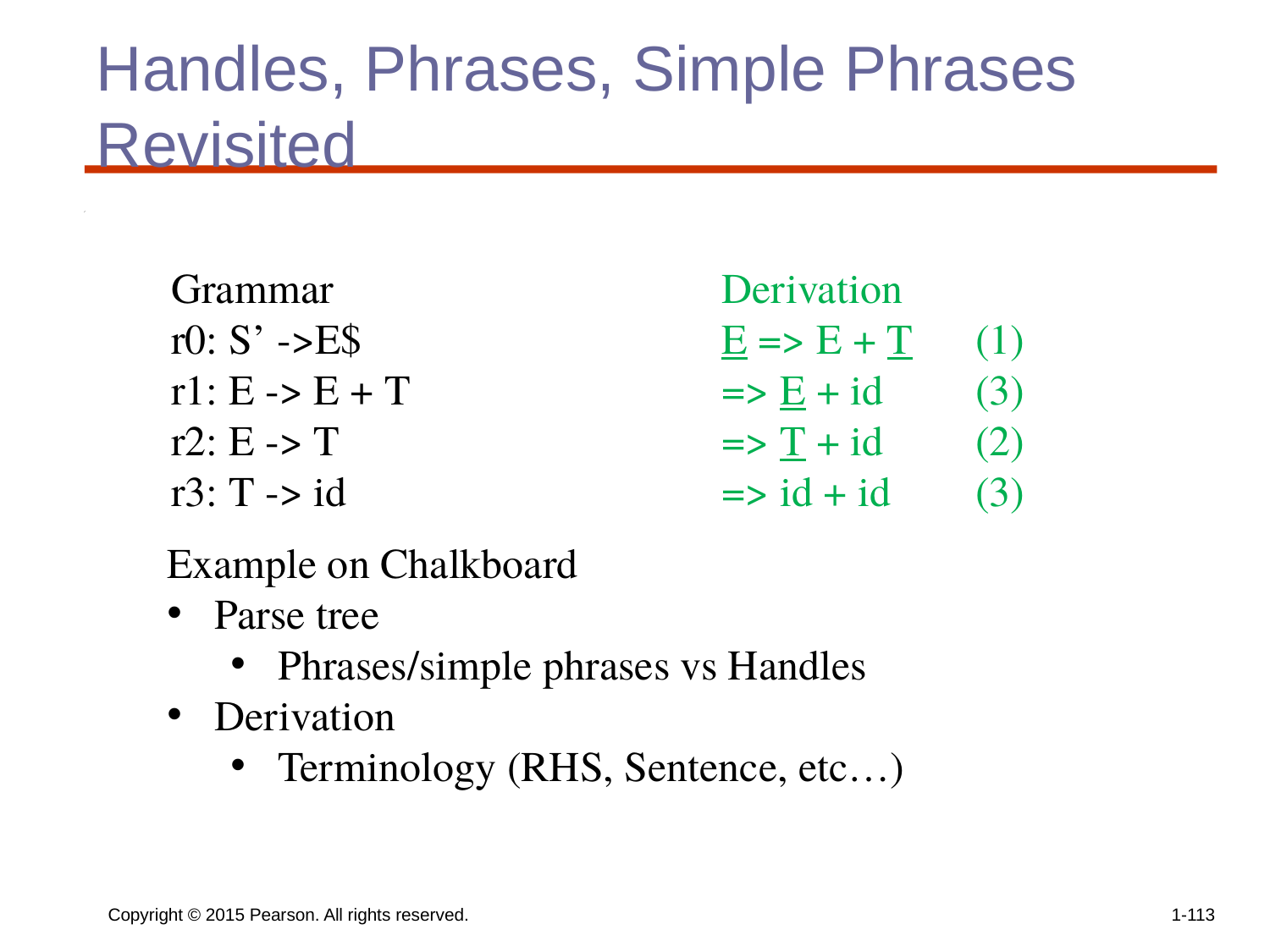

# Handles, Phrases, Simple Phrases Revisited
Derivation
E => E + T	(1)
=> E + id	(3)
=> T + id	(2)
=> id + id	(3)
Grammar
r0: S’ ->E$
r1: E -> E + T
r2: E -> T
r3: T -> id
Example on Chalkboard
Parse tree
Phrases/simple phrases vs Handles
Derivation
Terminology (RHS, Sentence, etc…)
Copyright © 2015 Pearson. All rights reserved.
1-113